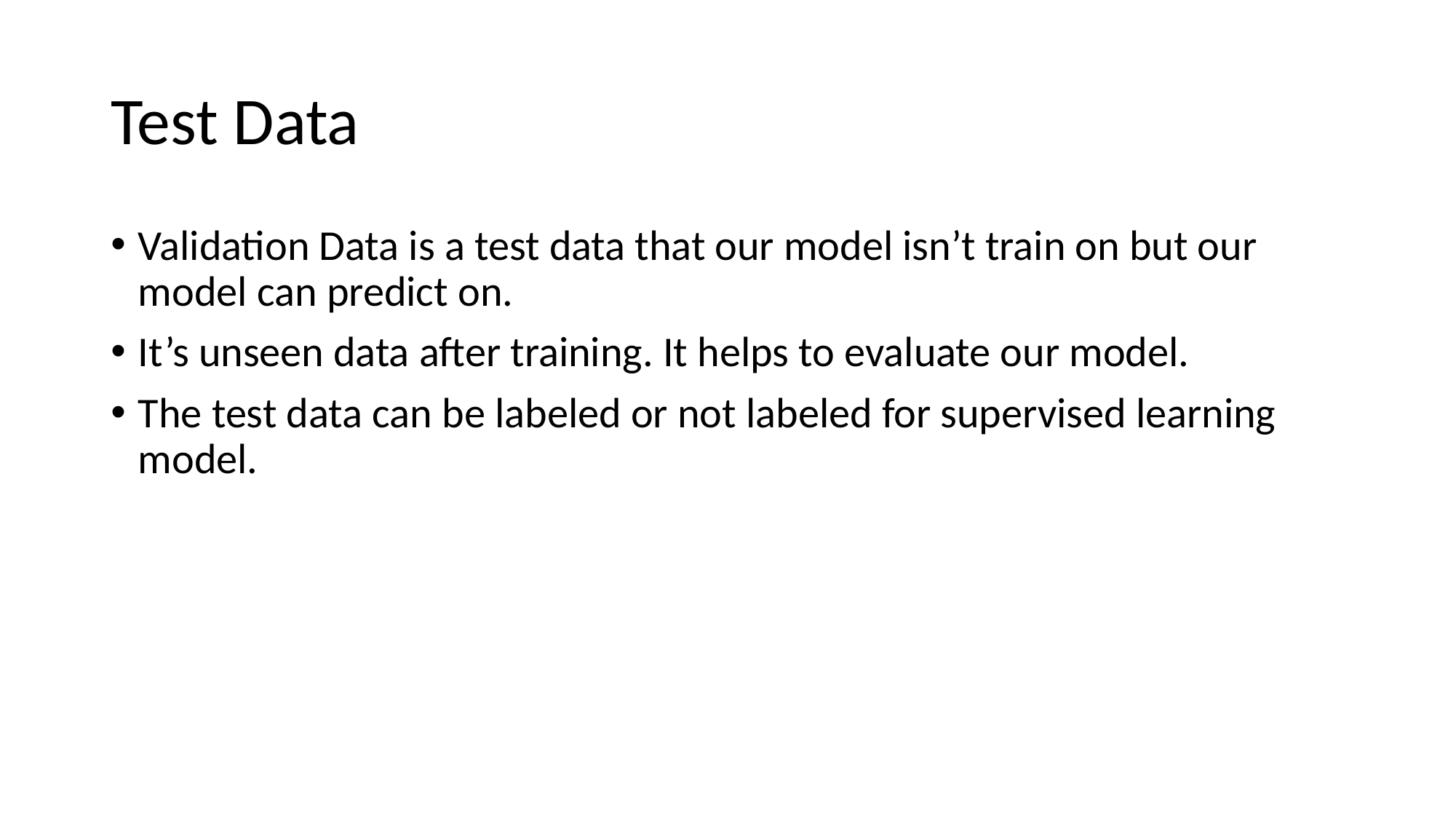

# Test Data
Validation Data is a test data that our model isn’t train on but our model can predict on.
It’s unseen data after training. It helps to evaluate our model.
The test data can be labeled or not labeled for supervised learning model.